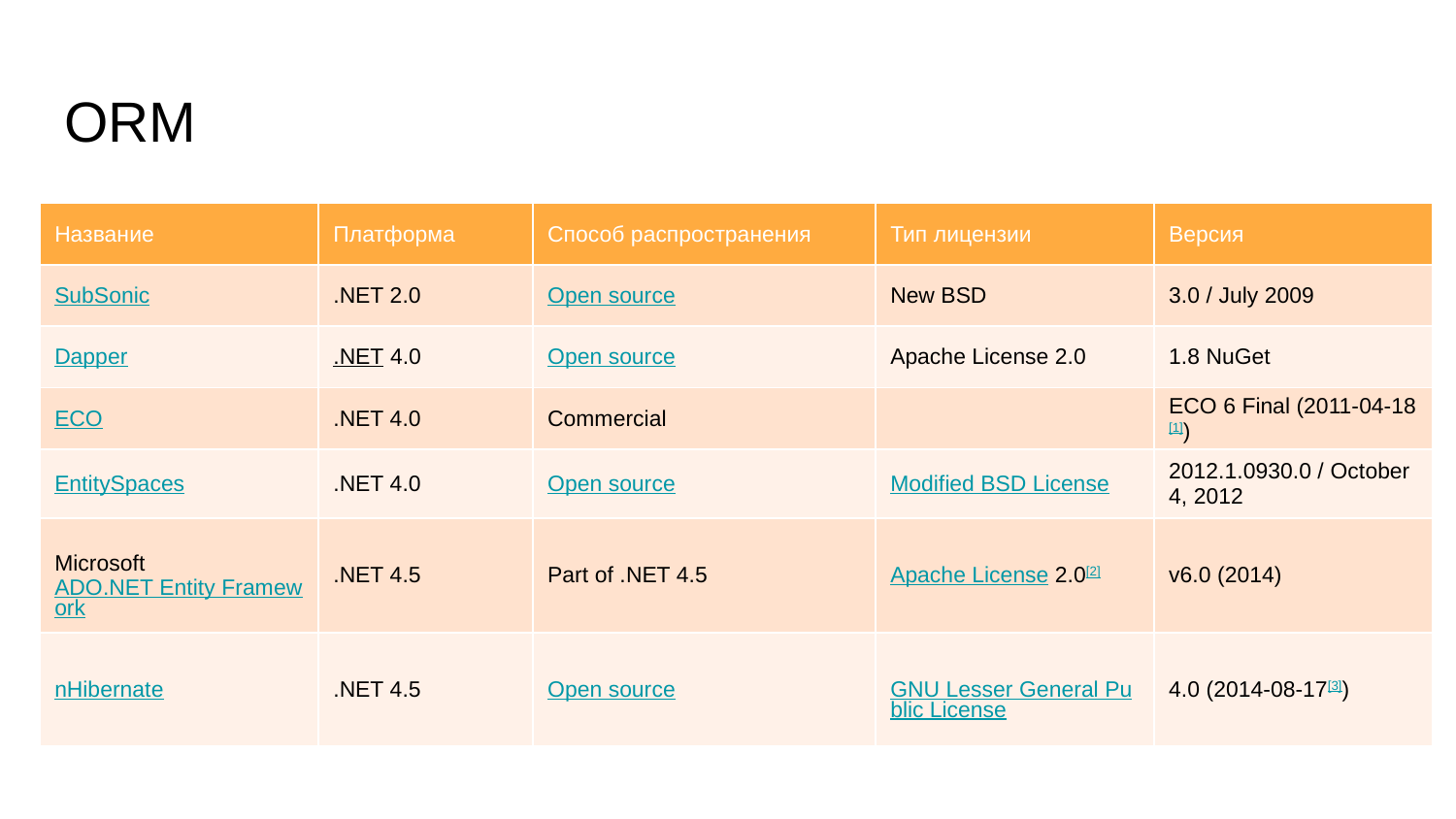

# ORM
| Название | Платформа | Способ распространения | Тип лицензии | Версия |
| --- | --- | --- | --- | --- |
| SubSonic | .NET 2.0 | Open source | New BSD | 3.0 / July 2009 |
| Dapper | .NET 4.0 | Open source | Apache License 2.0 | 1.8 NuGet |
| ECO | .NET 4.0 | Commercial |  | ECO 6 Final (2011-04-18[1]) |
| EntitySpaces | .NET 4.0 | Open source | Modified BSD License | 2012.1.0930.0 / October 4, 2012 |
| Microsoft ADO.NET Entity Framework | .NET 4.5 | Part of .NET 4.5 | Apache License 2.0[2] | v6.0 (2014) |
| nHibernate | .NET 4.5 | Open source | GNU Lesser General Public License | 4.0 (2014-08-17[3]) |